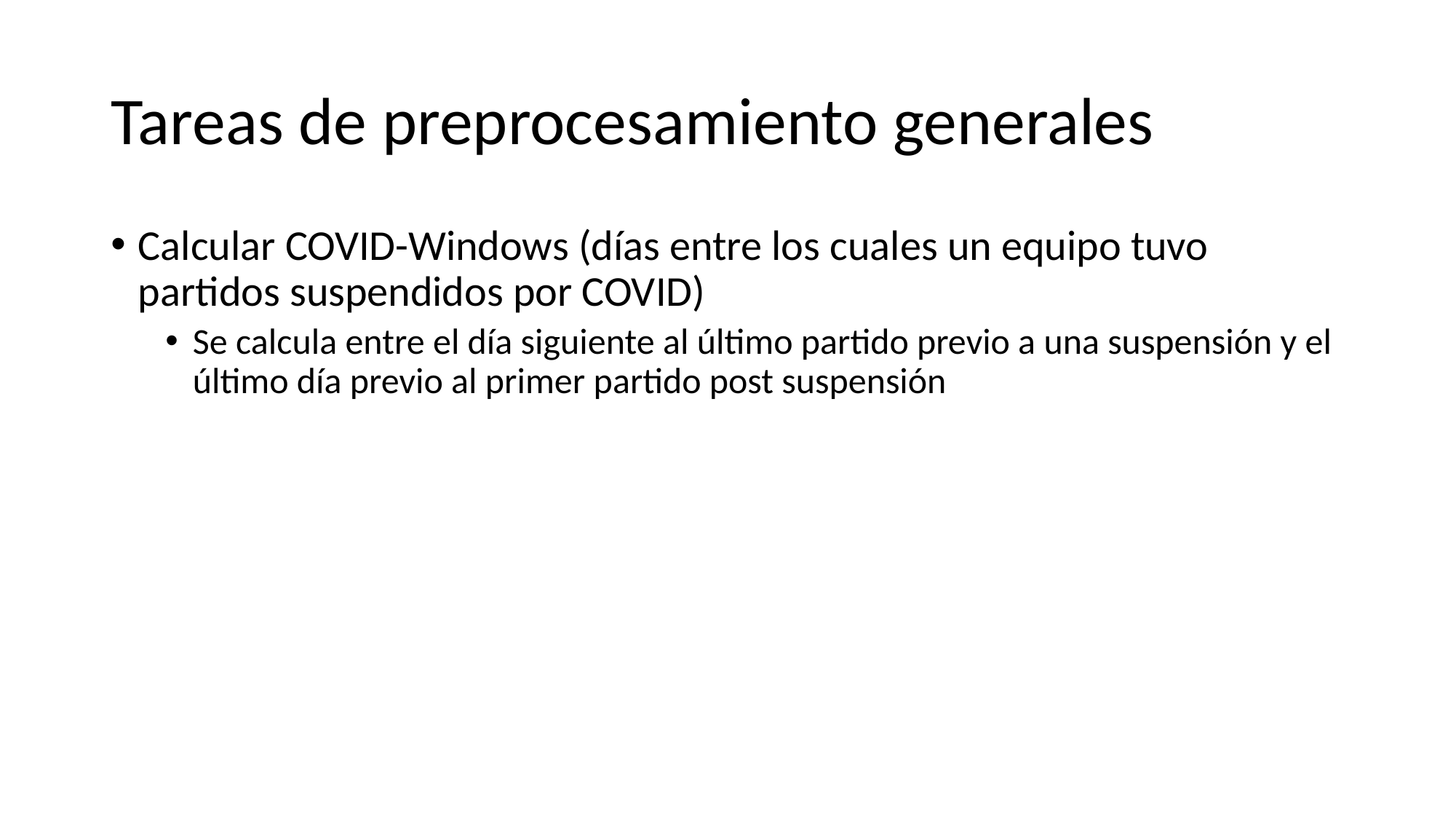

# Tareas de preprocesamiento generales
Calcular COVID-Windows (días entre los cuales un equipo tuvo partidos suspendidos por COVID)
Se calcula entre el día siguiente al último partido previo a una suspensión y el último día previo al primer partido post suspensión